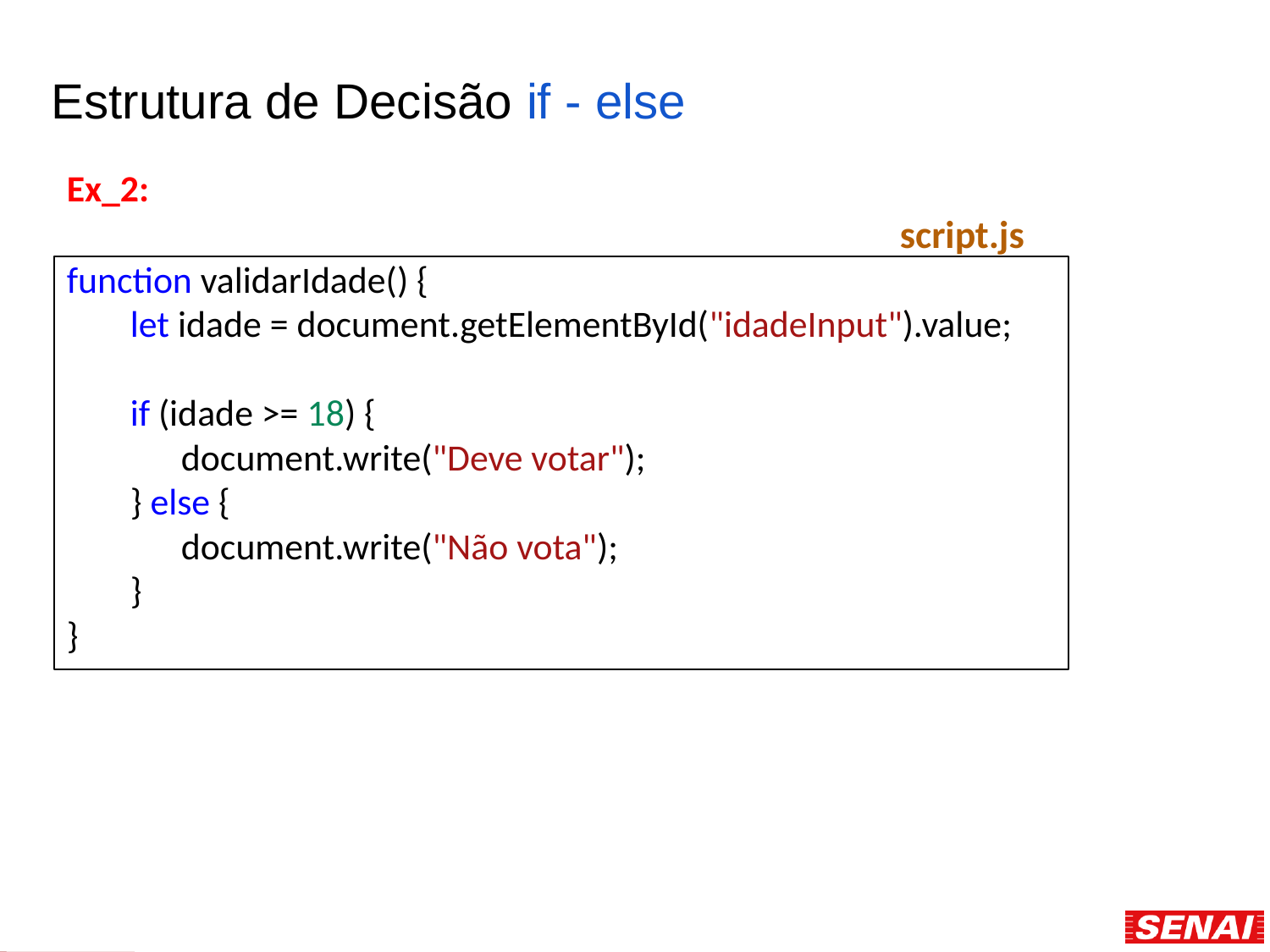

# Estrutura de Decisão if - else
Ex_2:
                                                                                                script.js
function validarIdade() {
let idade = document.getElementById("idadeInput").value;

if (idade >= 18) {
      document.write("Deve votar");
} else {
      document.write("Não vota");
}
}